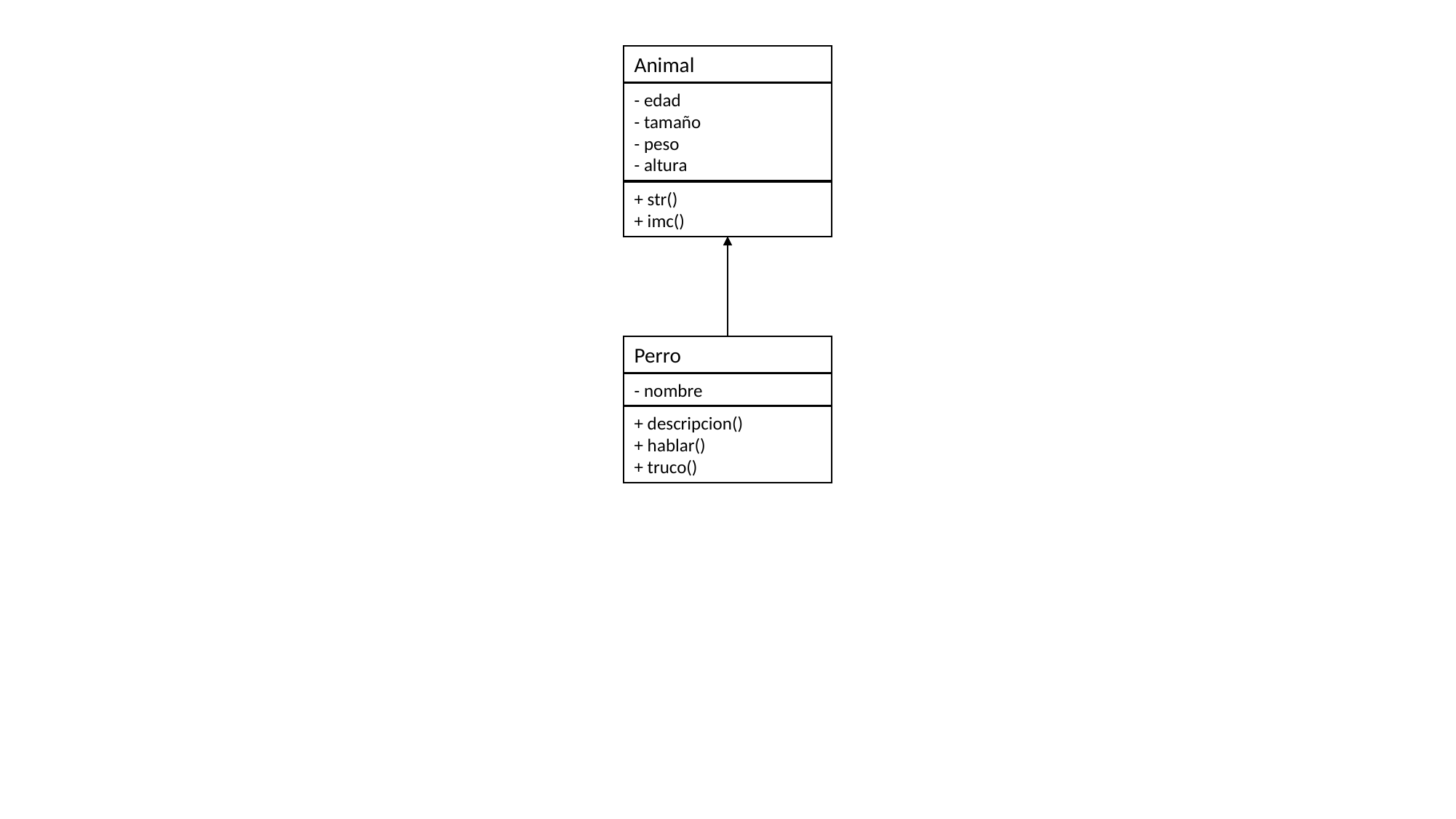

Animal
- edad
- tamaño
- peso
- altura
+ str()
+ imc()
Perro
- nombre
+ descripcion()
+ hablar()
+ truco()